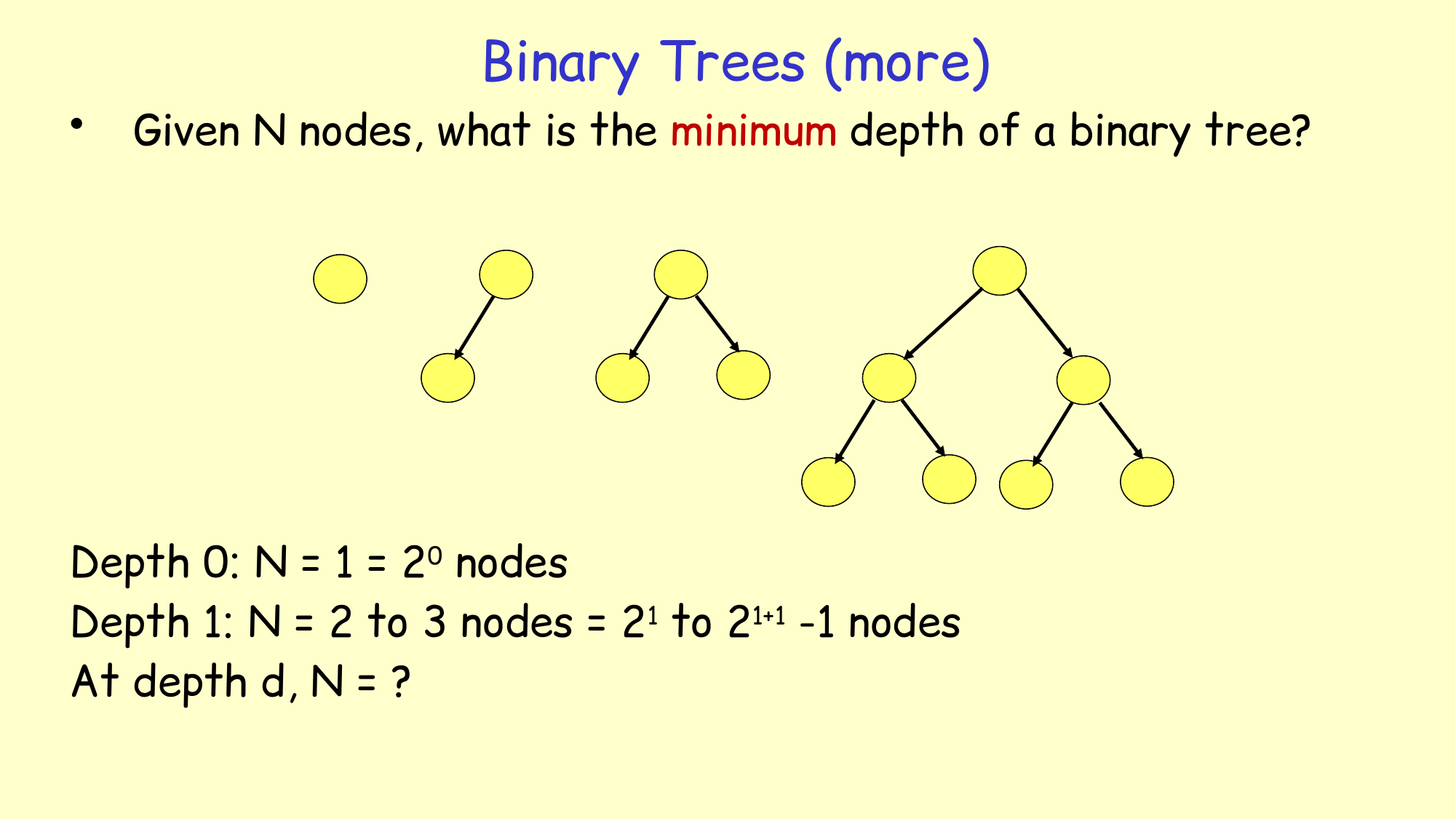

# Binary Trees (more)
Given N nodes, what is the minimum depth of a binary tree?

Depth 0: N = 1 = 20 nodes
Depth 1: N = 2 to 3 nodes = 21 to 21+1 -1 nodes
At depth d, N = ?